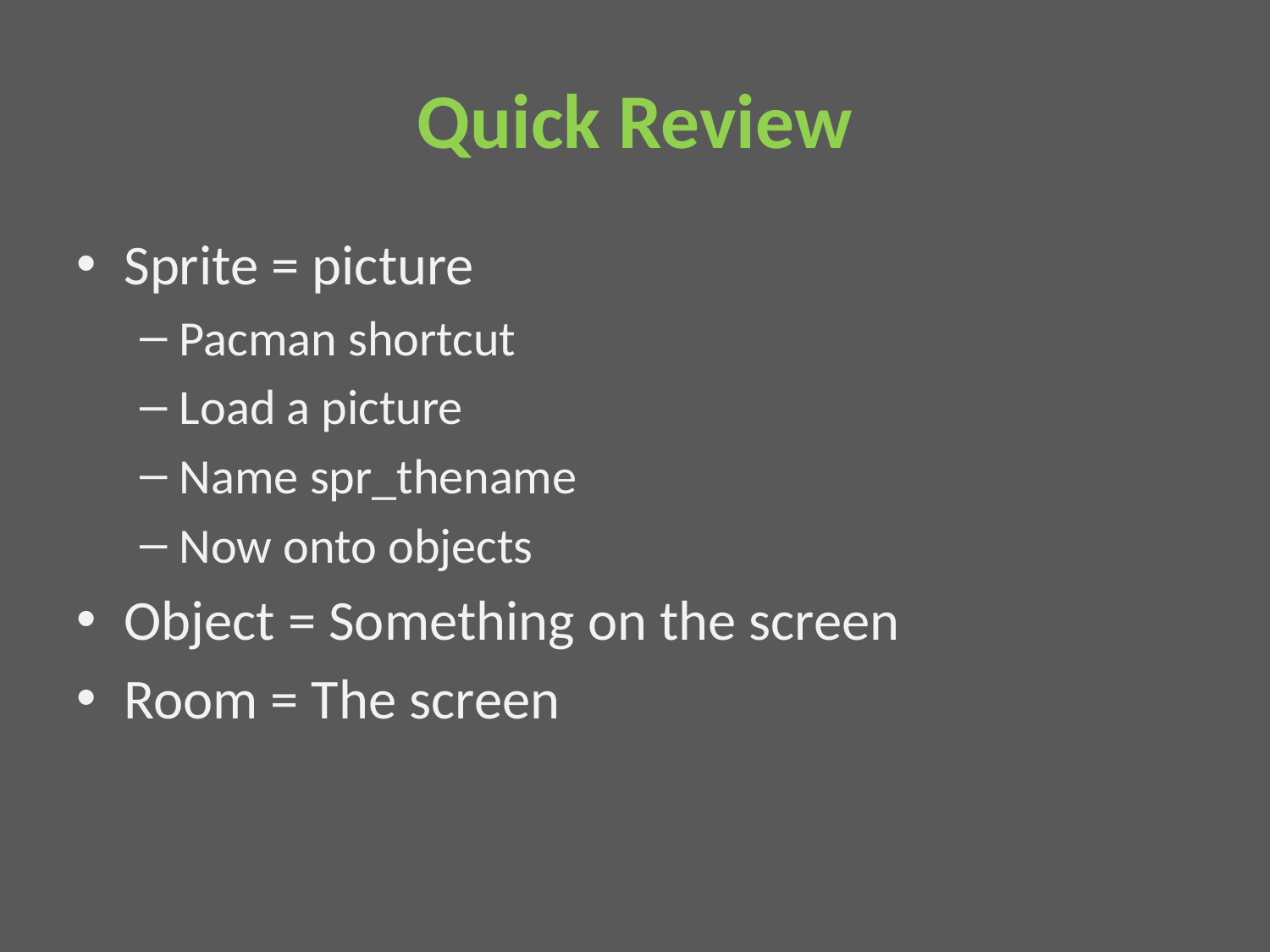

# Quick Review
Sprite = picture
Pacman shortcut
Load a picture
Name spr_thename
Now onto objects
Object = Something on the screen
Room = The screen